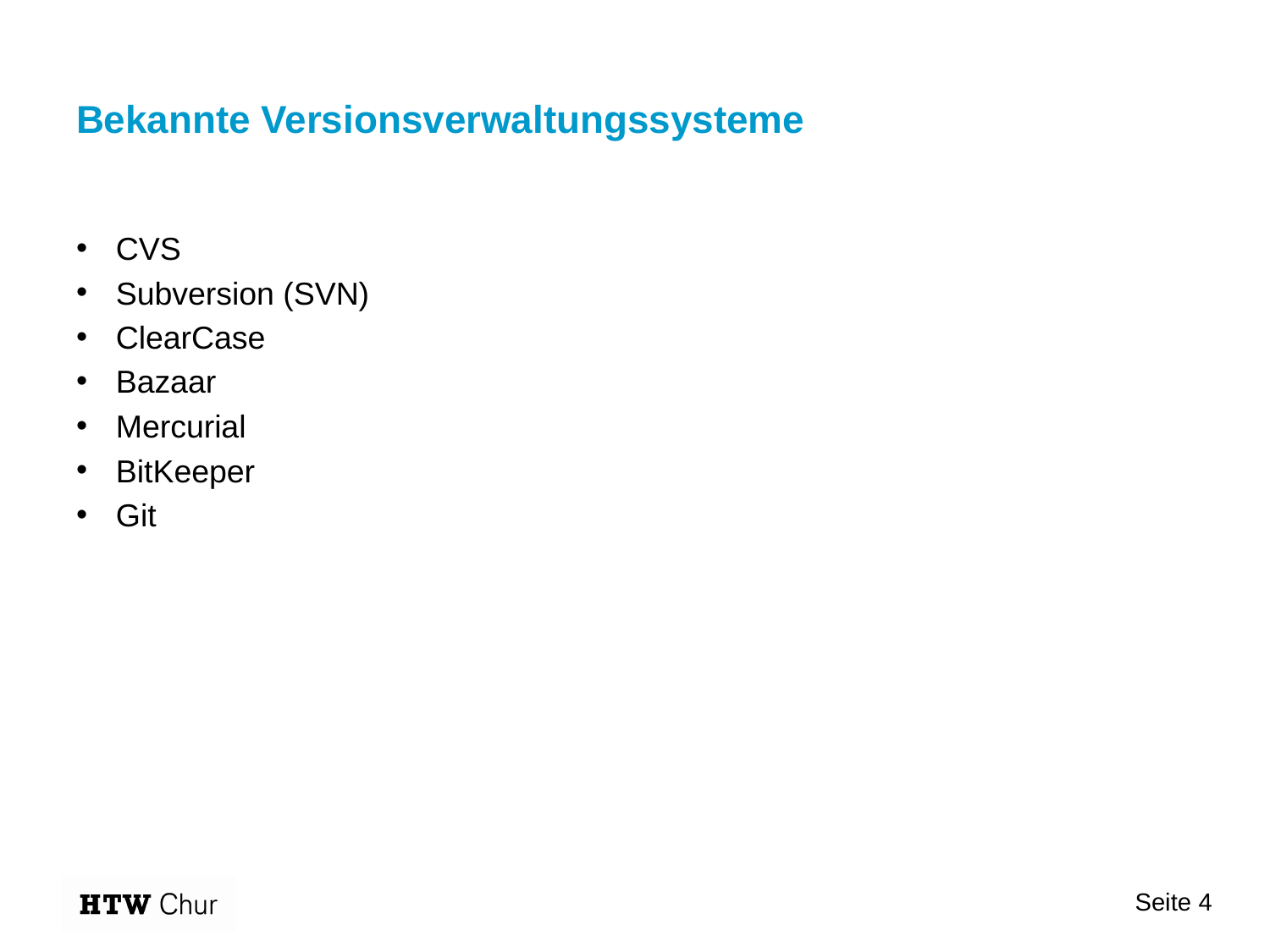

# Bekannte Versionsverwaltungssysteme
CVS
Subversion (SVN)
ClearCase
Bazaar
Mercurial
BitKeeper
Git
Seite 4